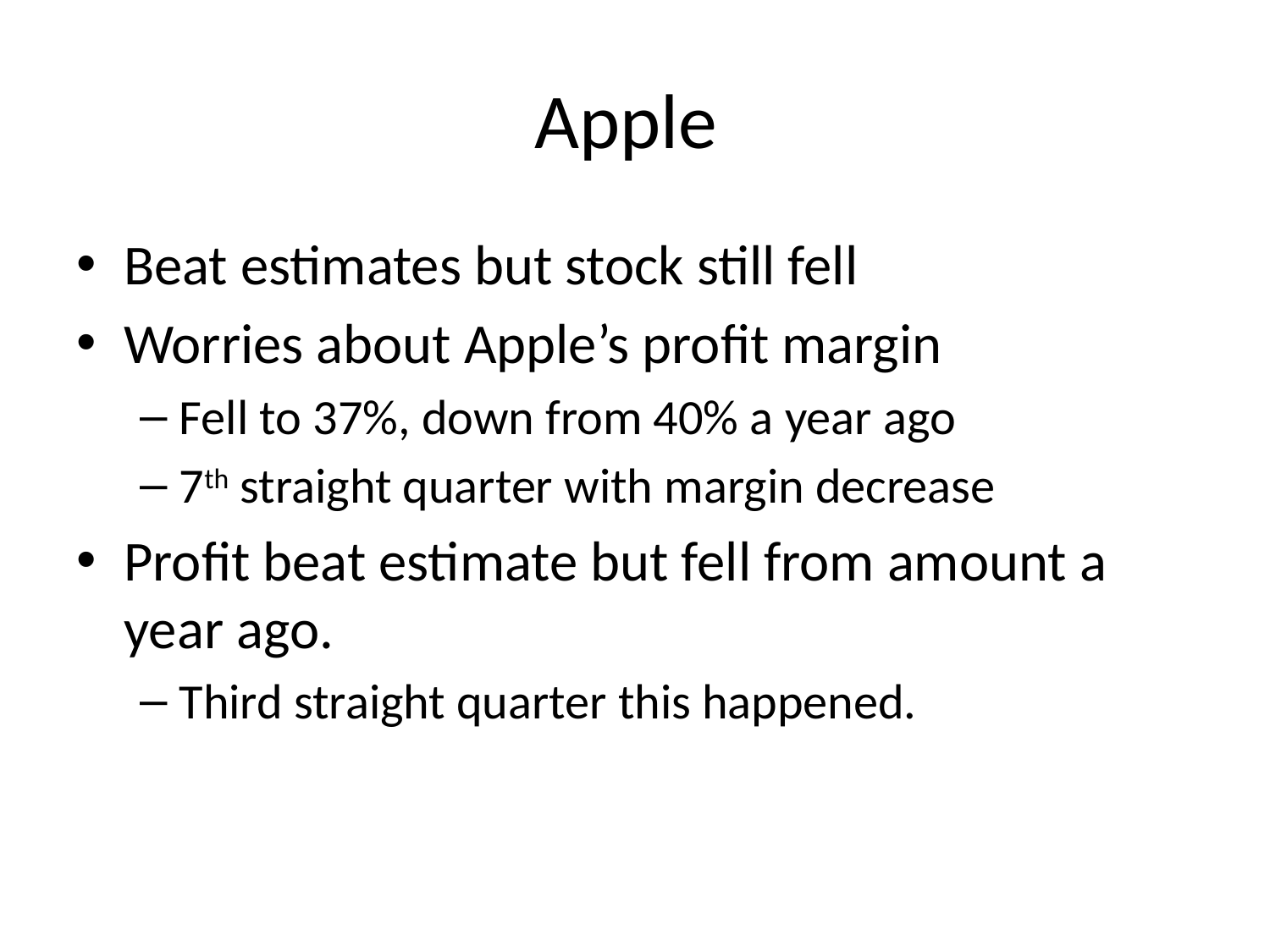

# Apple
Beat estimates but stock still fell
Worries about Apple’s profit margin
Fell to 37%, down from 40% a year ago
7th straight quarter with margin decrease
Profit beat estimate but fell from amount a year ago.
Third straight quarter this happened.